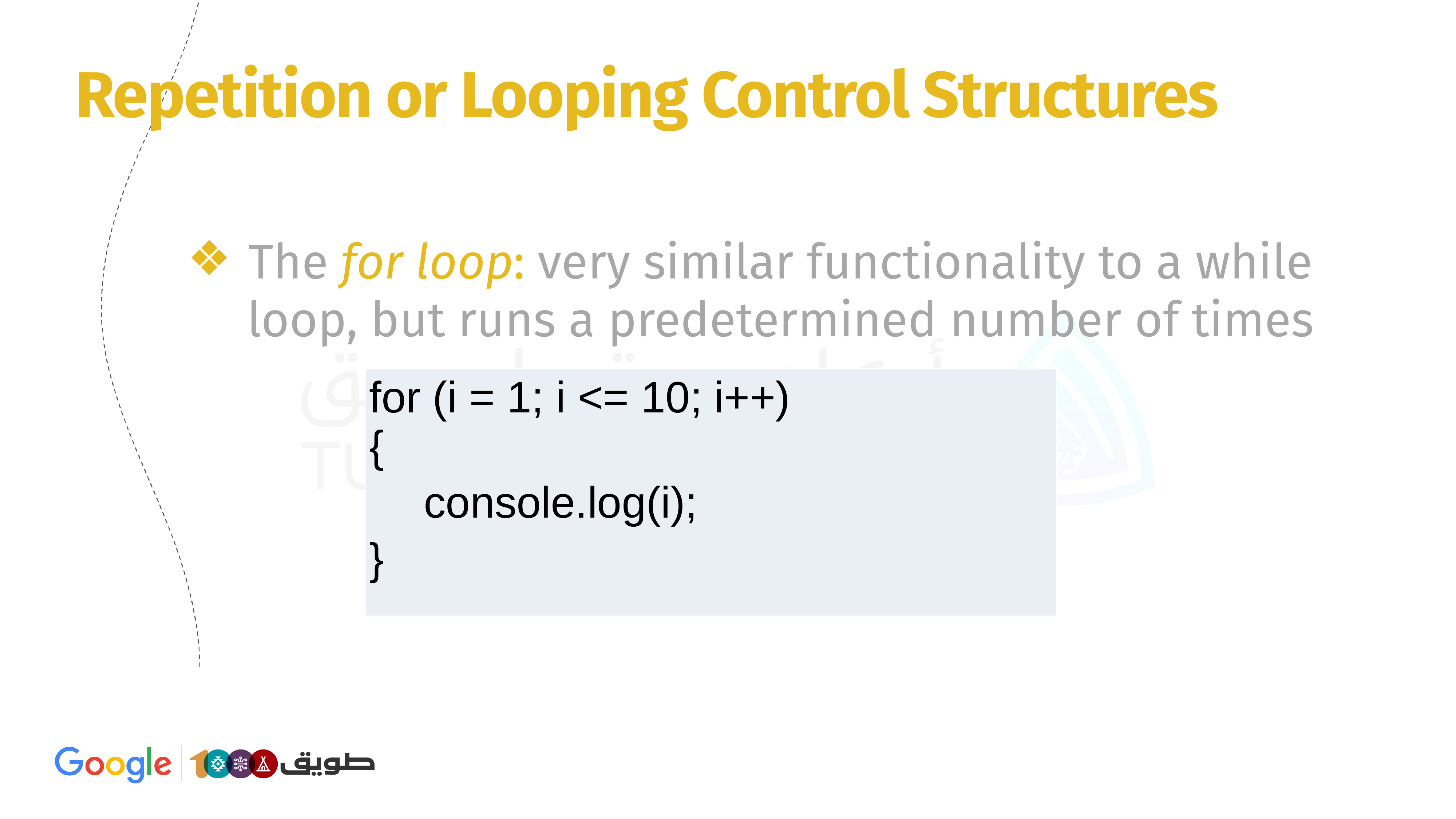

# Repetition or Looping Control Structures
The for loop: very similar functionality to a while loop, but runs a predetermined number of times
| for (i = 1; i <= 10; i++) { console.log(i); } |
| --- |